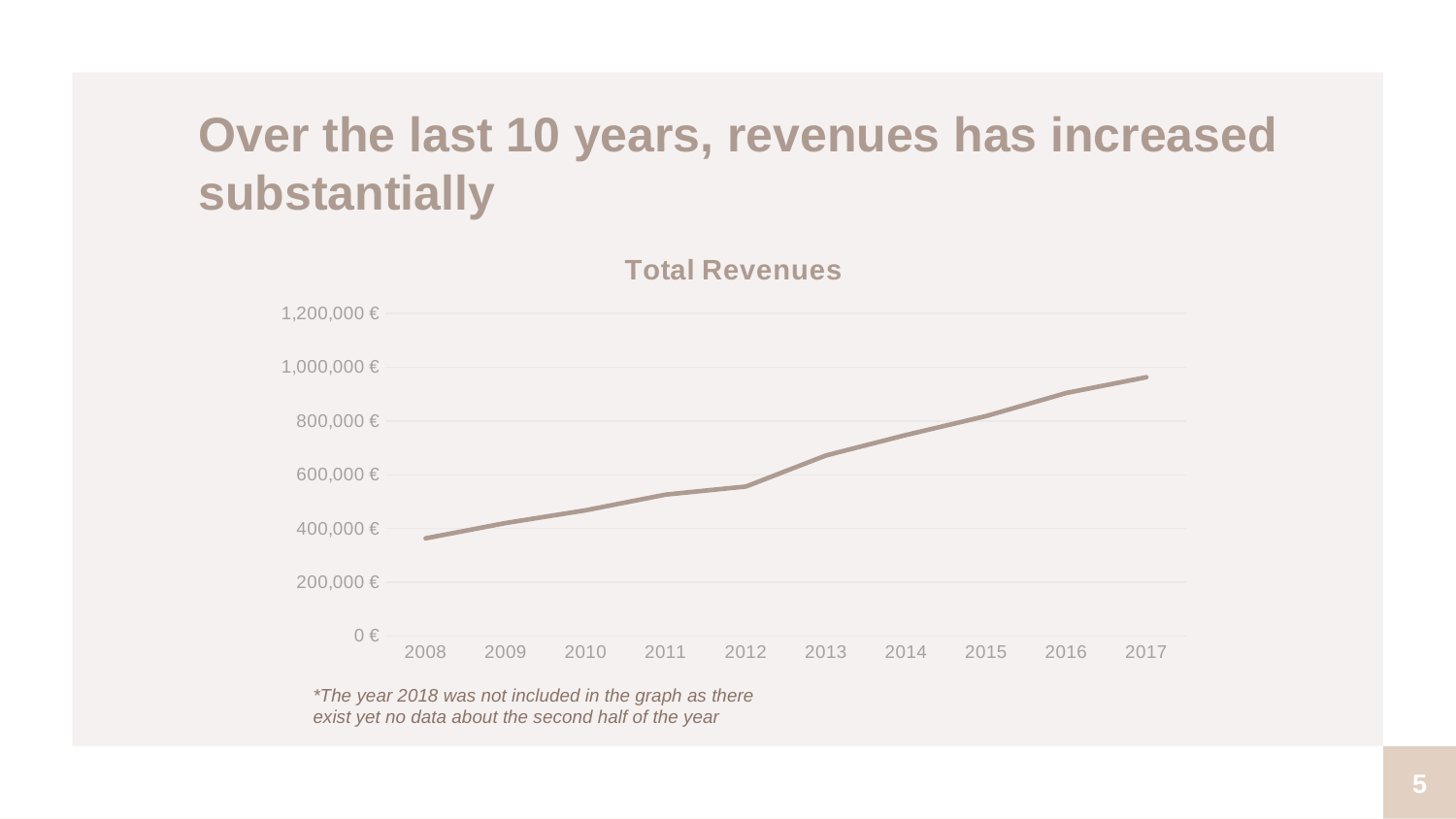

Over the last 10 years, revenues has increased substantially

### Chart: Total Revenues

| Category | Revenues |
|---|---|
| 2008 | 363647.74 |
| 2009 | 420594.41 |
| 2010 | 468074.36 |
| 2011 | 526558.6 |
| 2012 | 556456.77 |
| 2013 | 672254.92 |
| 2014 | 748415.58 |
| 2015 | 818810.37 |
| 2016 | 904847.62 |
| 2017 | 963360.97 |
*The year 2018 was not included in the graph as there exist yet no data about the second half of the year
5